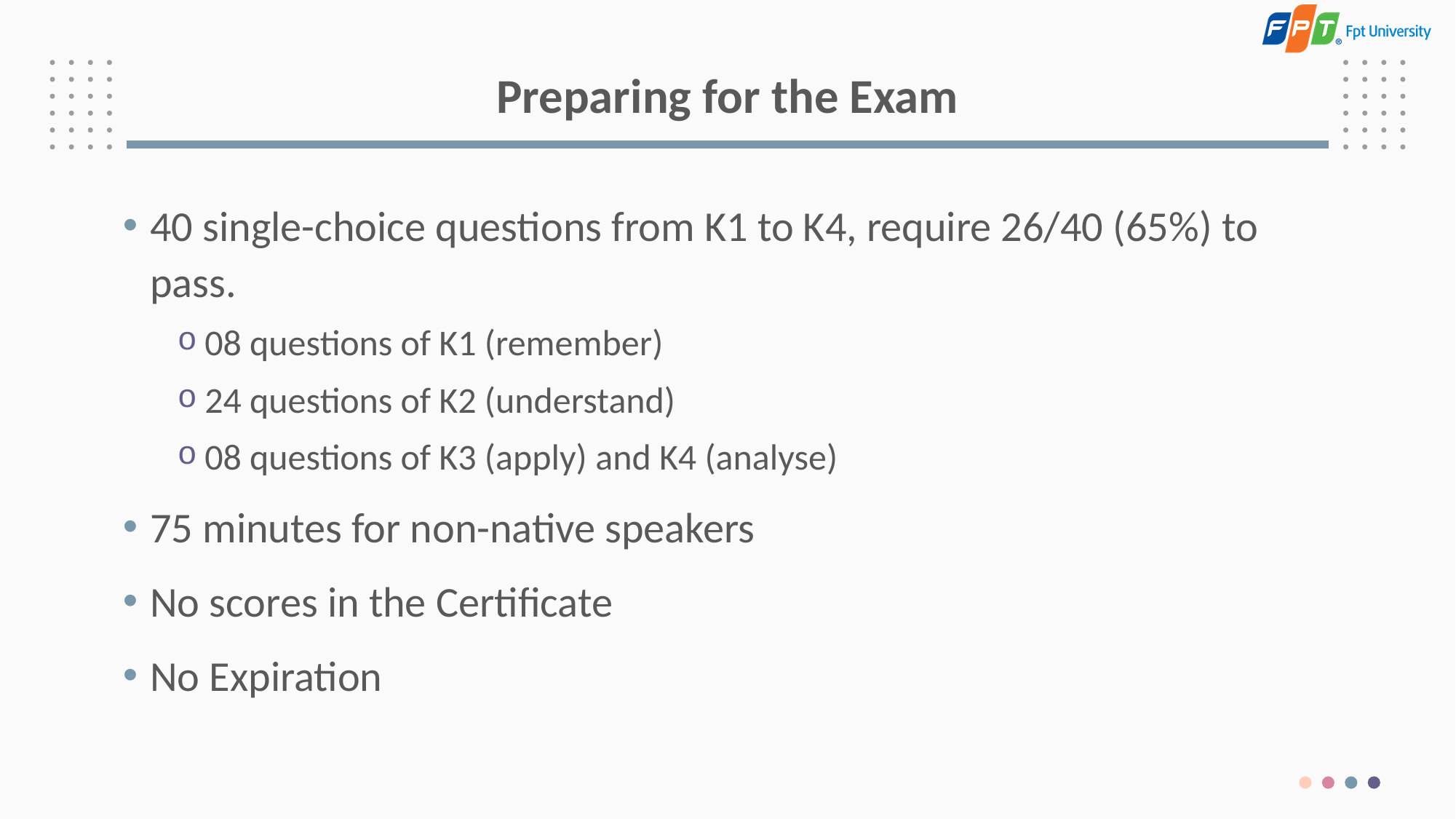

# Preparing for the Exam
40 single-choice questions from K1 to K4, require 26/40 (65%) to pass.
08 questions of K1 (remember)
24 questions of K2 (understand)
08 questions of K3 (apply) and K4 (analyse)
75 minutes for non-native speakers
No scores in the Certificate
No Expiration